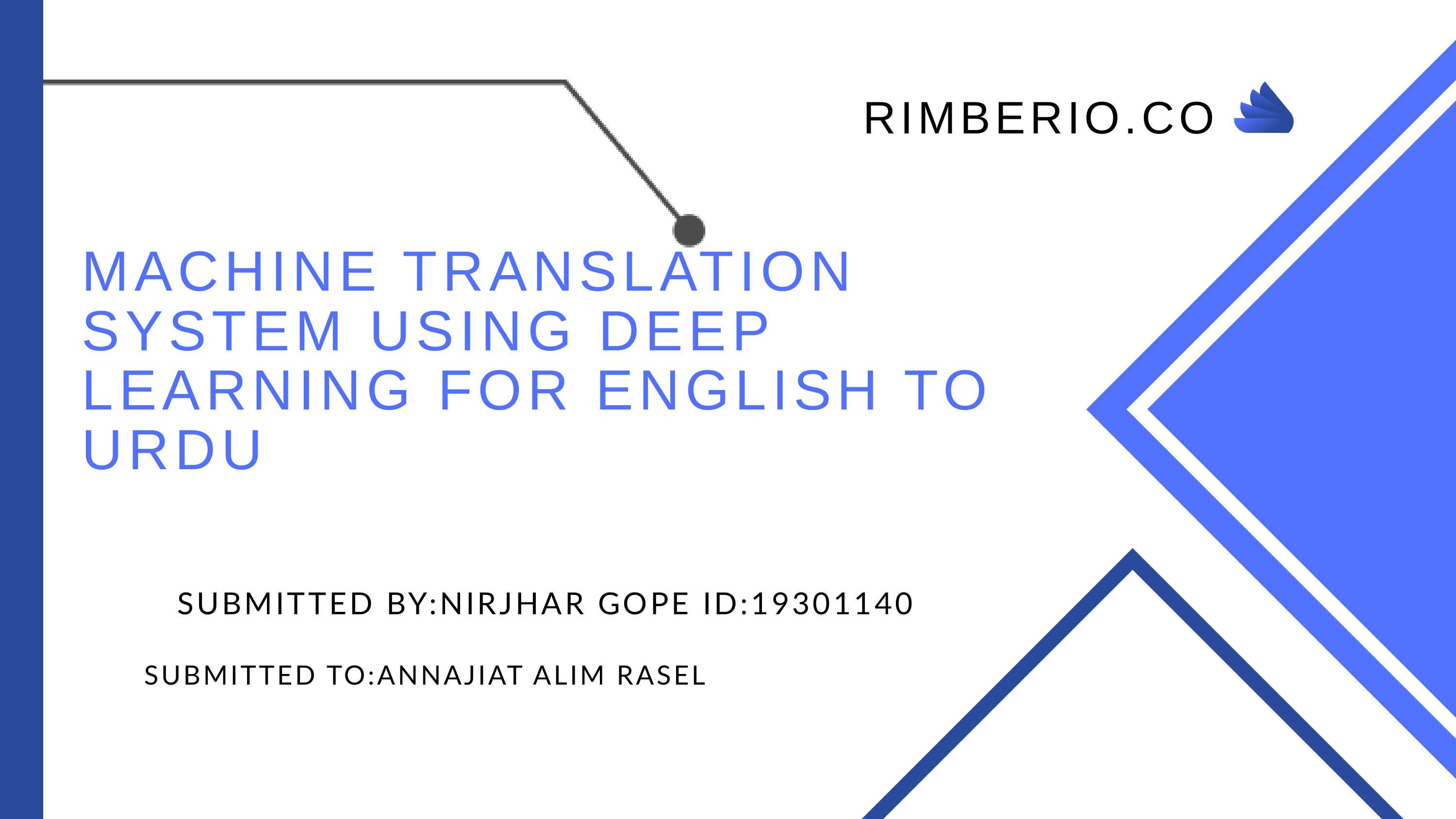

RIMBERIO.CO

MACHINE TRANSLATION SYSTEM USING DEEP LEARNING FOR ENGLISH TO URDU
SUBMITTED BY:NIRJHAR GOPE ID:19301140

SUBMITTED TO:ANNAJIAT ALIM RASEL